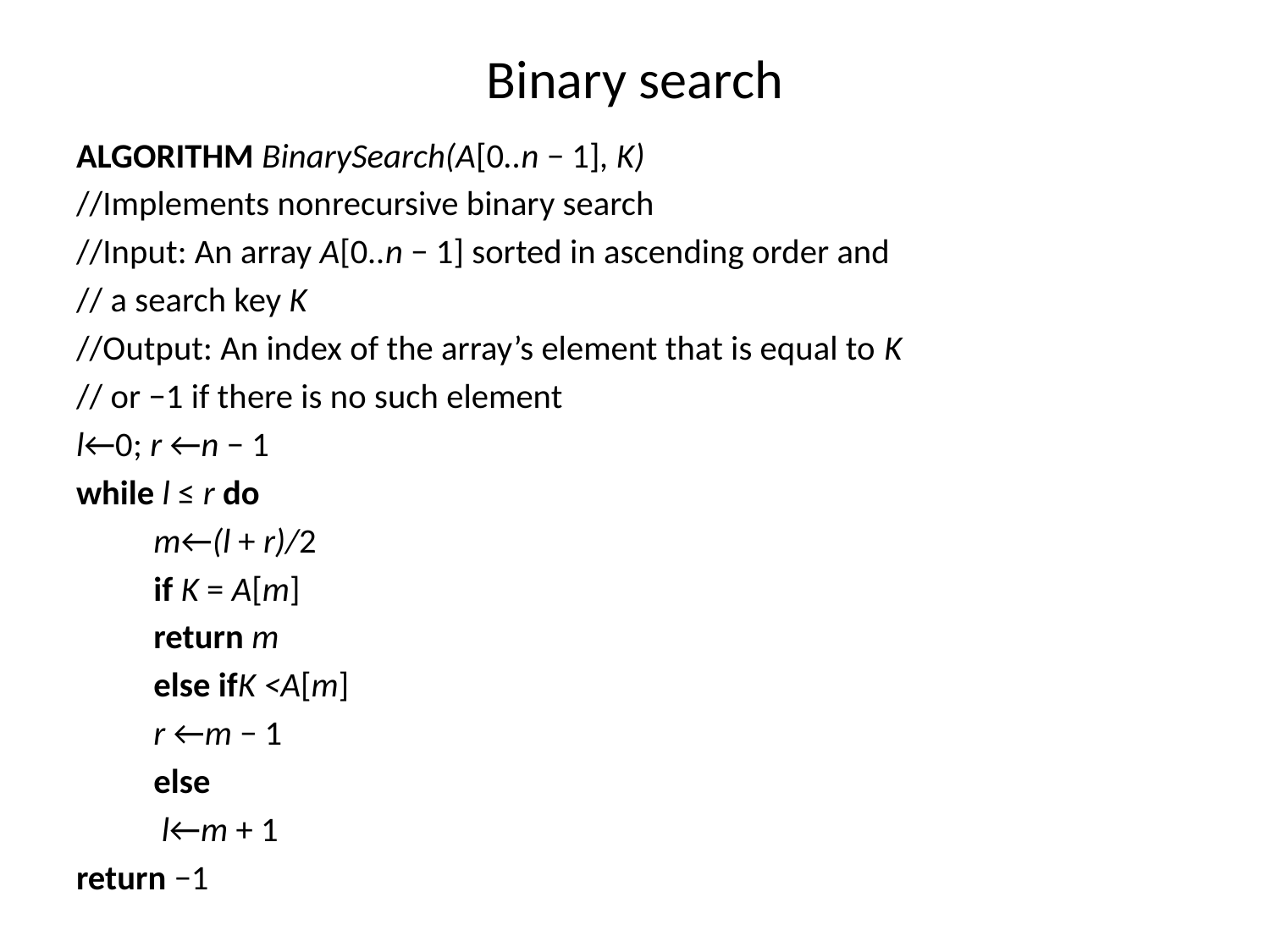

# Binary search
ALGORITHM BinarySearch(A[0..n − 1], K)
//Implements nonrecursive binary search
//Input: An array A[0..n − 1] sorted in ascending order and
// a search key K
//Output: An index of the array’s element that is equal to K
// or −1 if there is no such element
l←0; r ←n − 1
while l ≤ r do
	m←(l + r)/2
	if K = A[m]
		return m
	else ifK <A[m]
		r ←m − 1
	else
		 l←m + 1
return −1